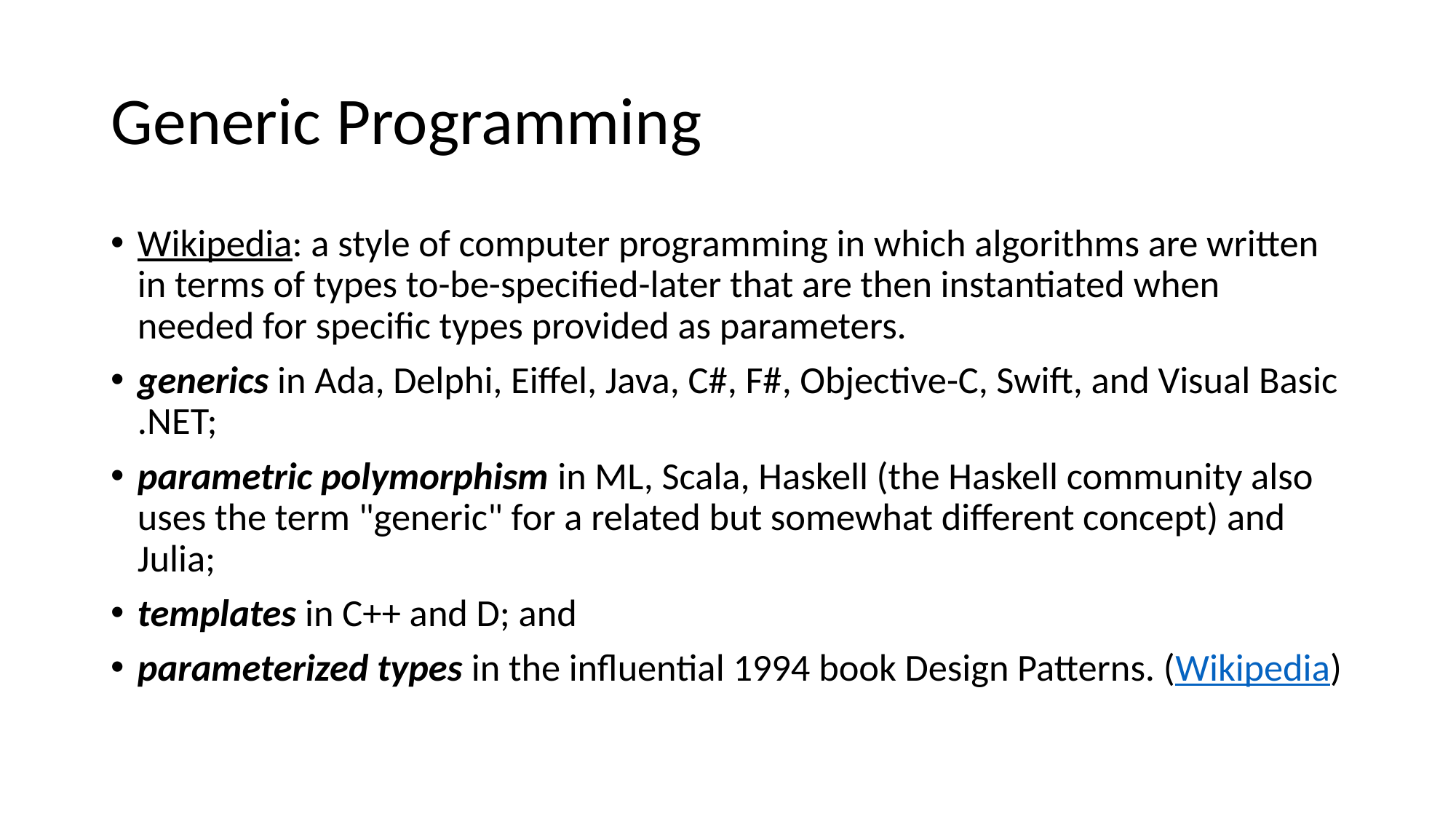

# Generic Programming
Wikipedia: a style of computer programming in which algorithms are written in terms of types to-be-specified-later that are then instantiated when needed for specific types provided as parameters.
generics in Ada, Delphi, Eiffel, Java, C#, F#, Objective-C, Swift, and Visual Basic .NET;
parametric polymorphism in ML, Scala, Haskell (the Haskell community also uses the term "generic" for a related but somewhat different concept) and Julia;
templates in C++ and D; and
parameterized types in the influential 1994 book Design Patterns. (Wikipedia)